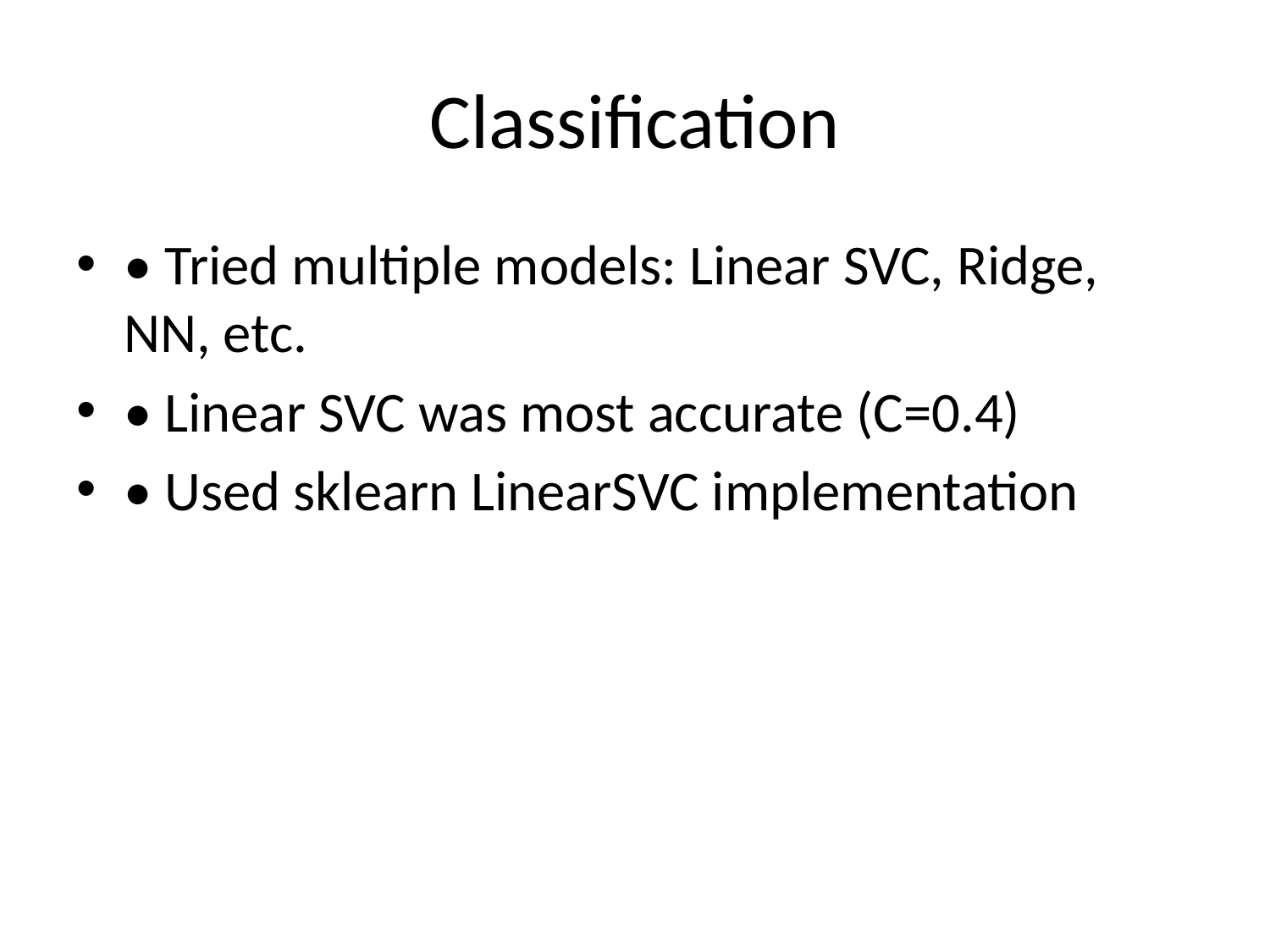

# Classification
• Tried multiple models: Linear SVC, Ridge, NN, etc.
• Linear SVC was most accurate (C=0.4)
• Used sklearn LinearSVC implementation